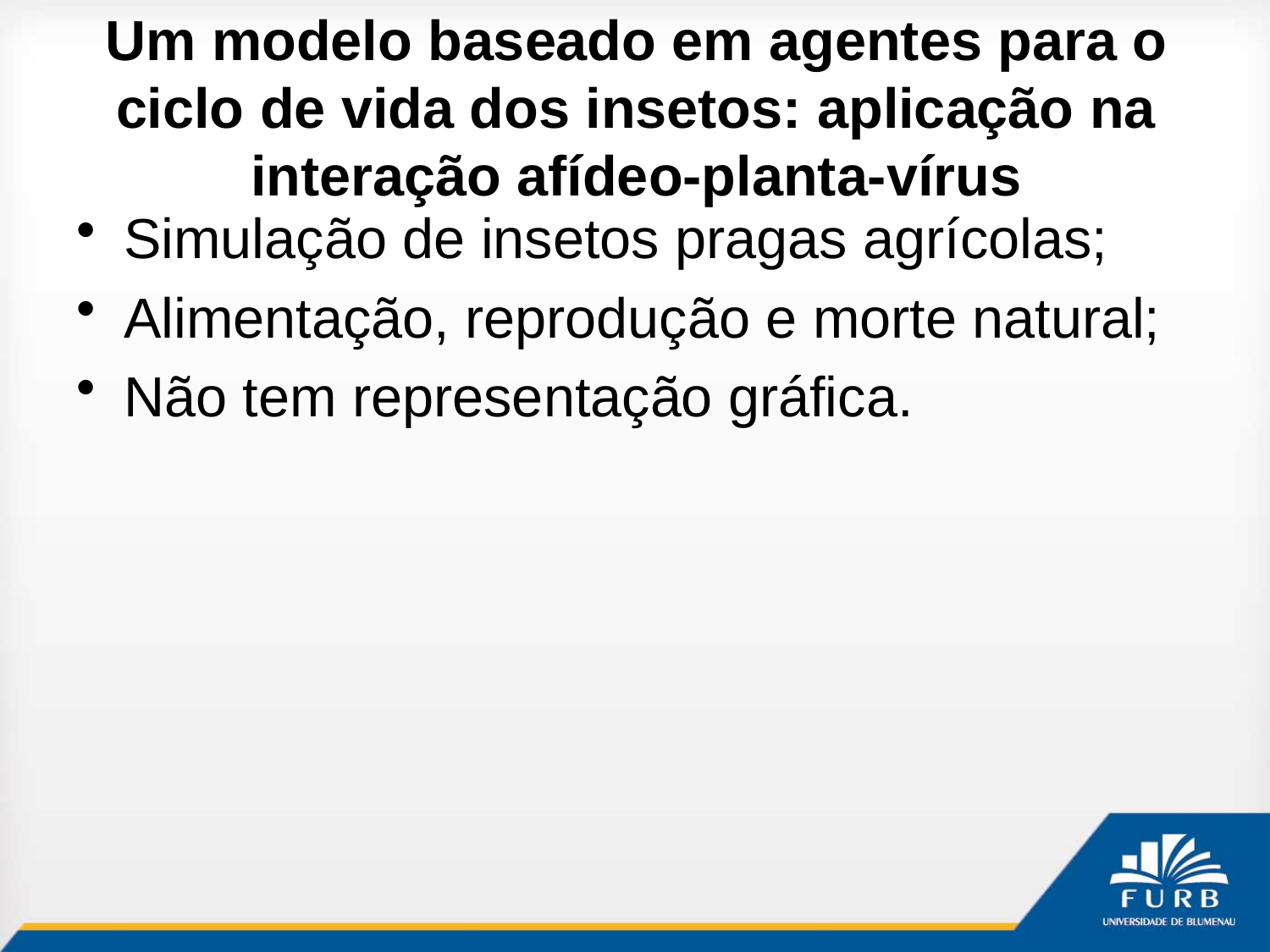

# Um modelo baseado em agentes para o ciclo de vida dos insetos: aplicação na interação afídeo-planta-vírus
Simulação de insetos pragas agrícolas;
Alimentação, reprodução e morte natural;
Não tem representação gráfica.